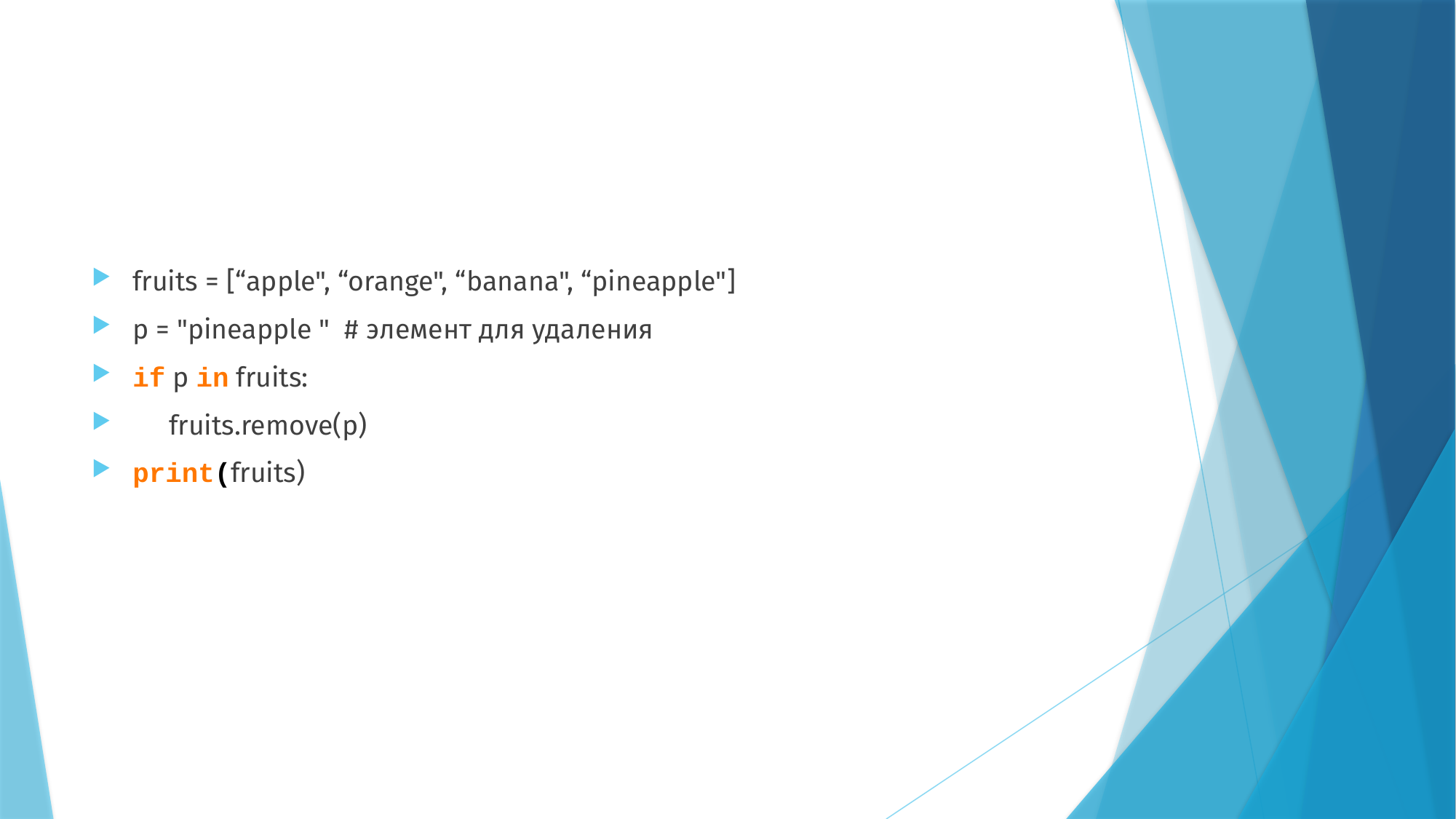

#
fruits = [“apple", “orange", “banana", “pineapple"]
p = "pineapple "  # элемент для удаления
if p in fruits:
     fruits.remove(p)
print(fruits)